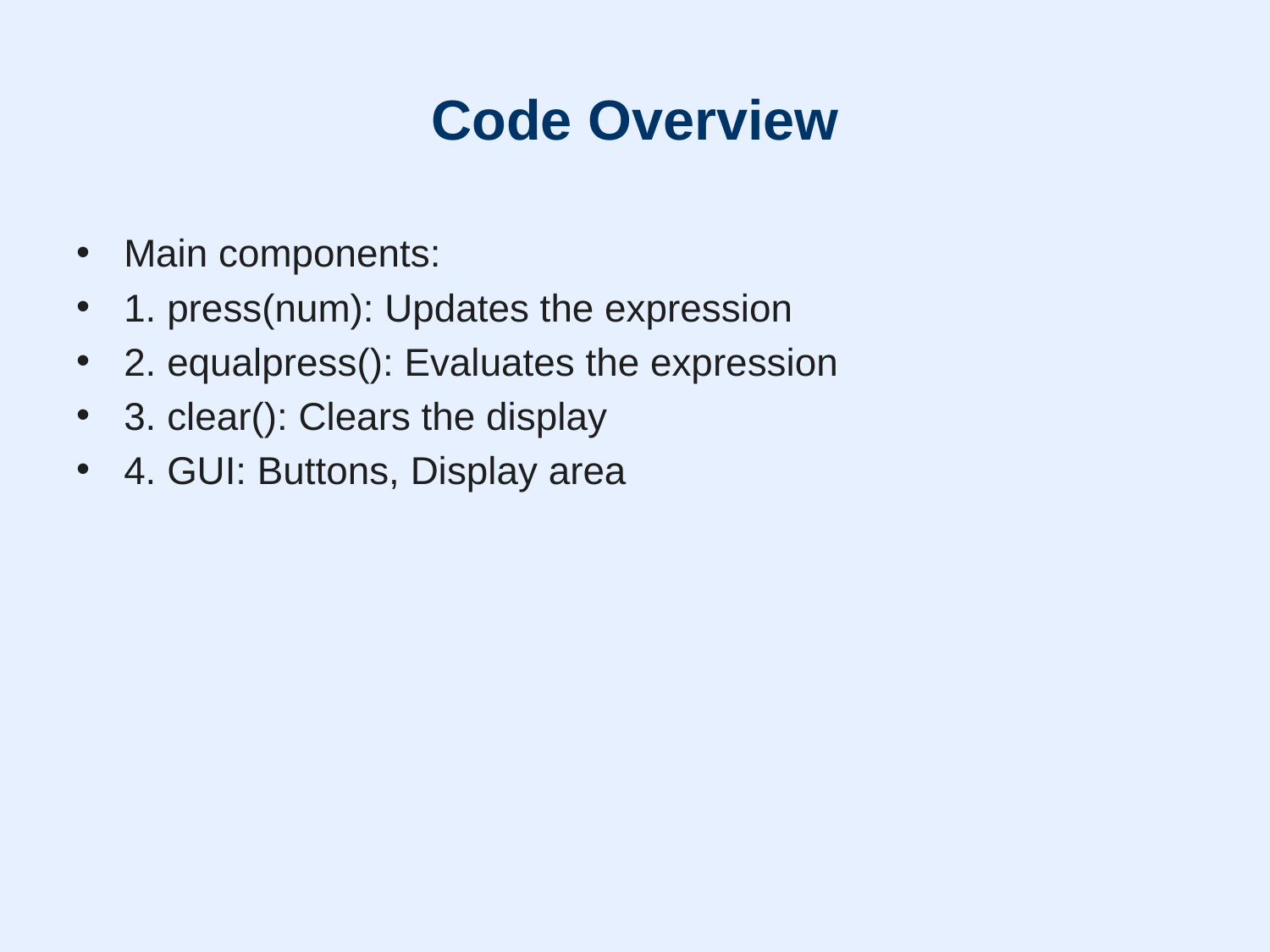

# Code Overview
Main components:
1. press(num): Updates the expression
2. equalpress(): Evaluates the expression
3. clear(): Clears the display
4. GUI: Buttons, Display area